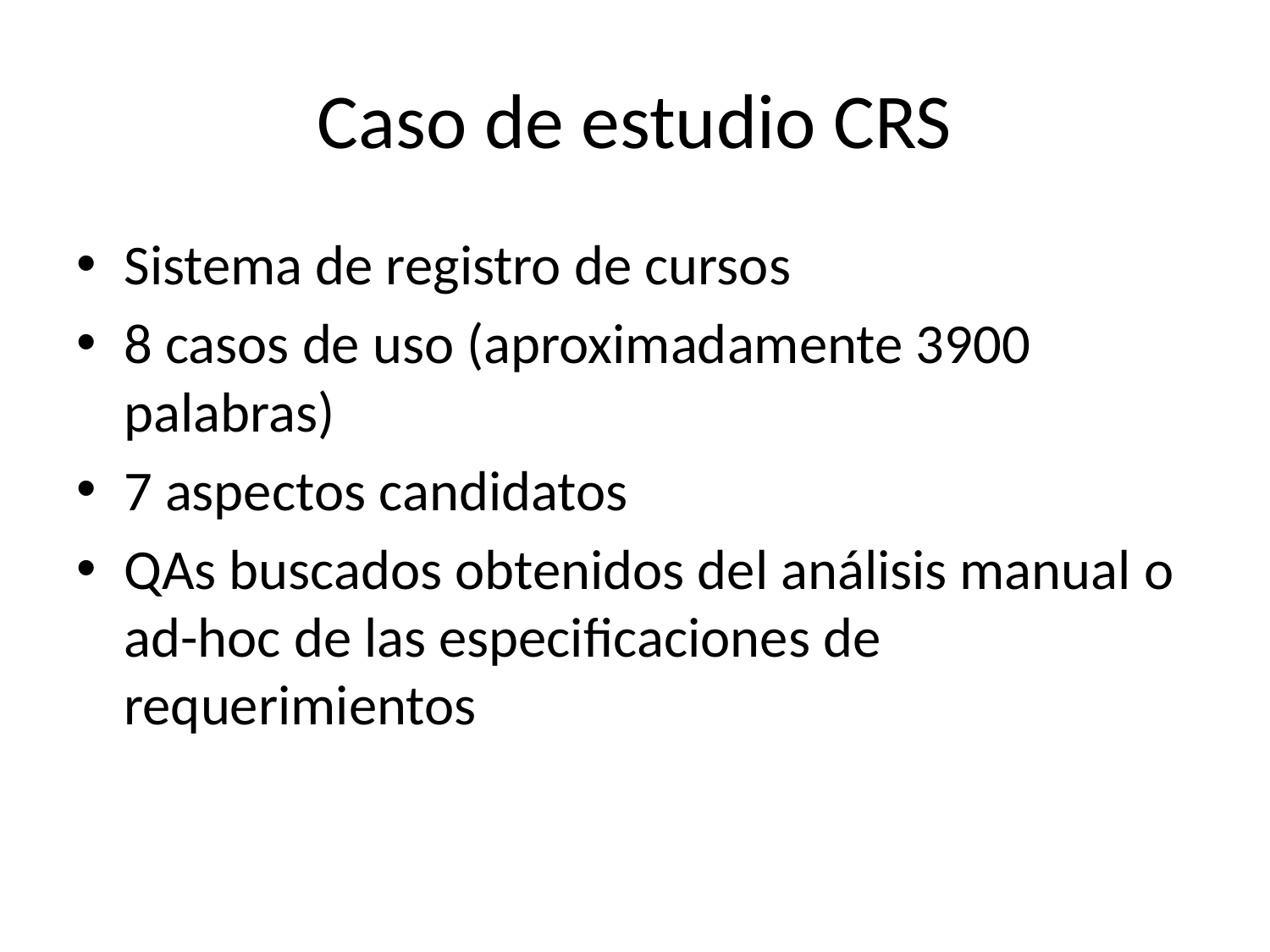

# Caso de estudio CRS
Sistema de registro de cursos
8 casos de uso (aproximadamente 3900 palabras)
7 aspectos candidatos
QAs buscados obtenidos del análisis manual o ad-hoc de las especificaciones de requerimientos